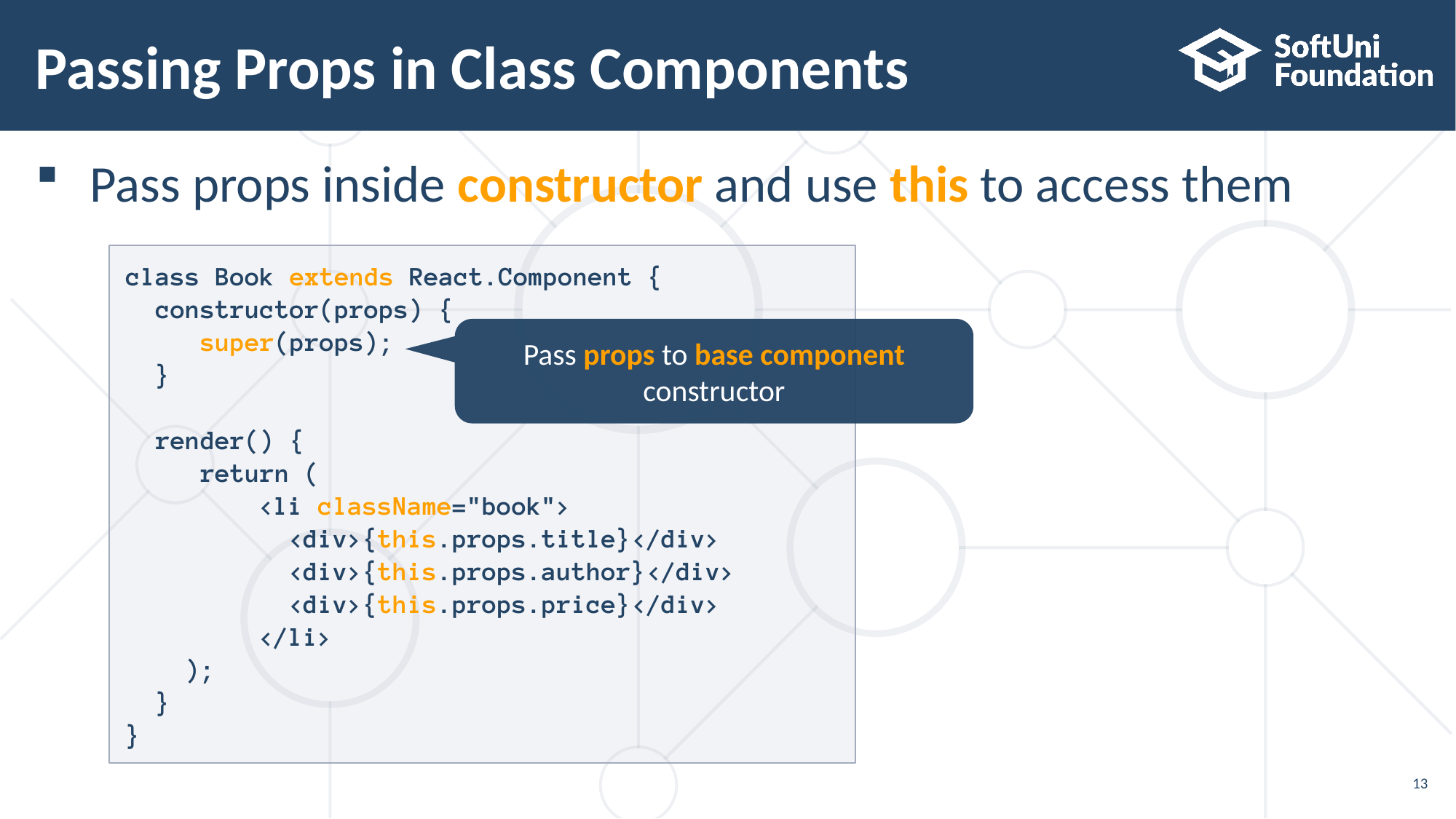

# Passing Props in Class Components
Pass props inside constructor and use this to access them
class Book extends React.Component {
  constructor(props) {
     super(props);
  }

  render() {
     return (
    <li className="book">
      <div>{this.props.title}</div>
      <div>{this.props.author}</div>
      <div>{this.props.price}</div>
    </li>
    );
  }
}
Pass props to base component constructor
13